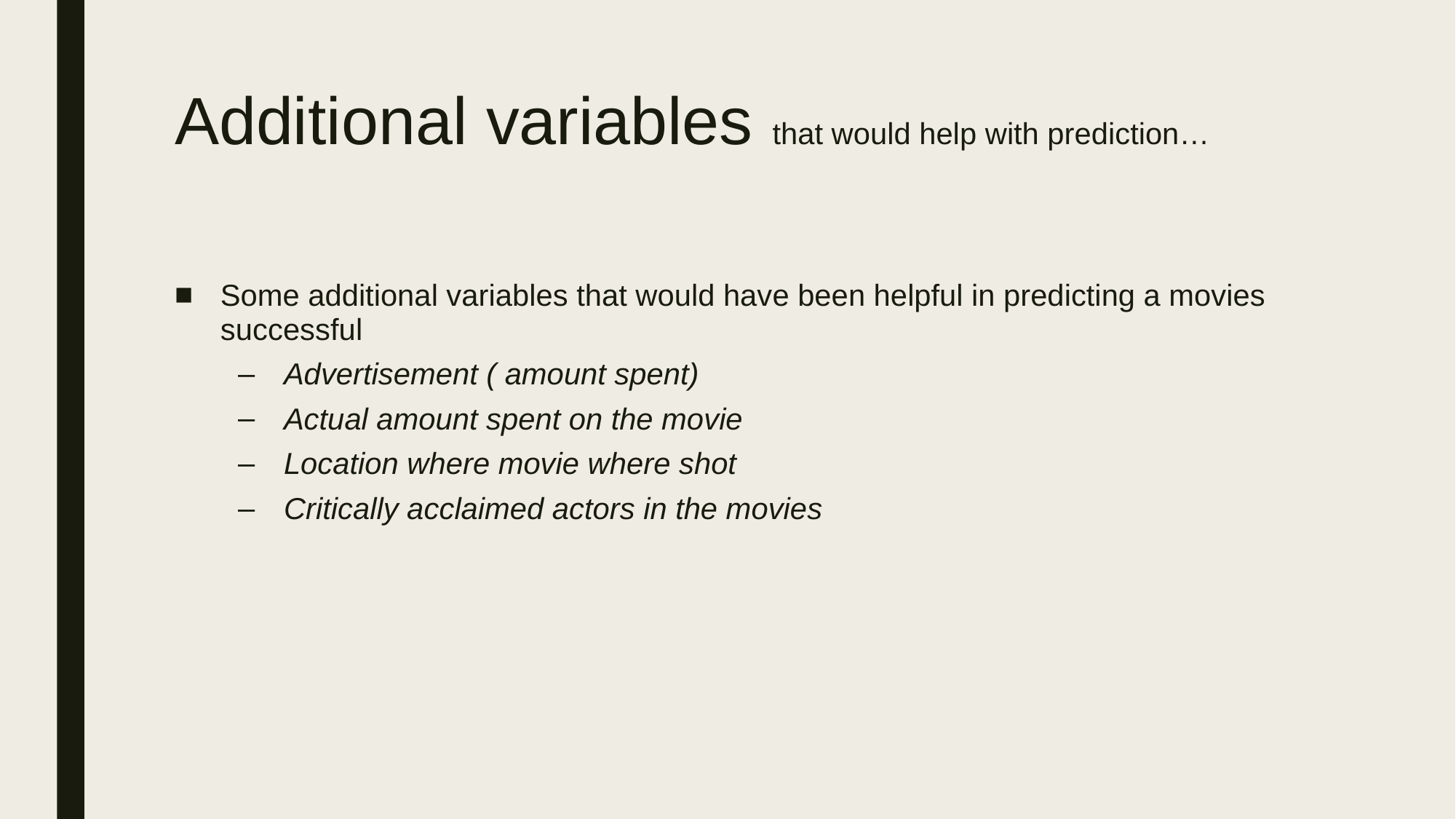

# Additional variables that would help with prediction…
Some additional variables that would have been helpful in predicting a movies successful
Advertisement ( amount spent)
Actual amount spent on the movie
Location where movie where shot
Critically acclaimed actors in the movies